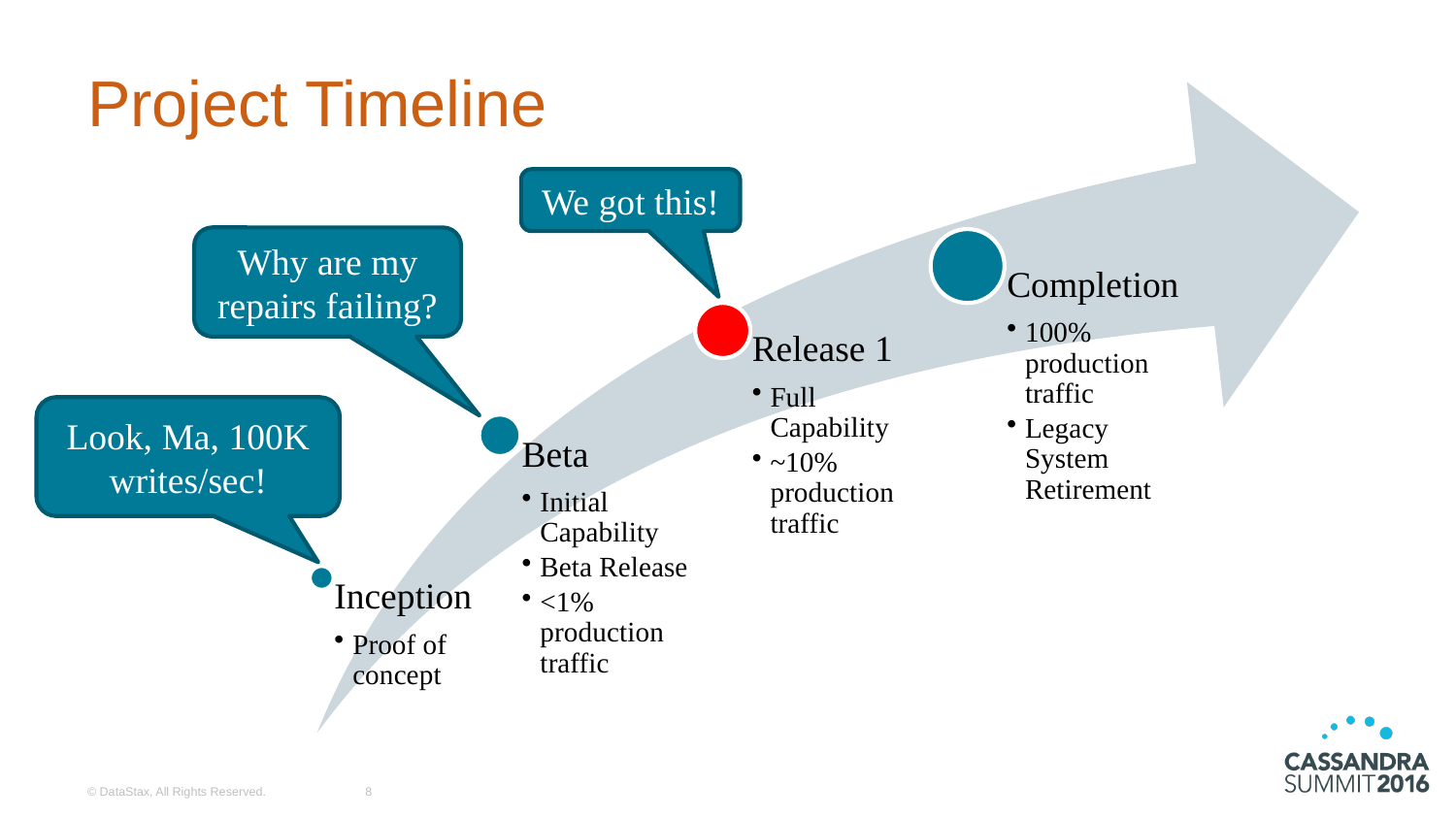

# Project Timeline
Inception
Proof of concept
Beta
Initial Capability
Beta Release
<1% production traffic
Release 1
Full Capability
~10% production traffic

Completion
100% production traffic
Legacy System Retirement
We got this!
Why are my repairs failing?
Look, Ma, 100K writes/sec!
© DataStax, All Rights Reserved.
8